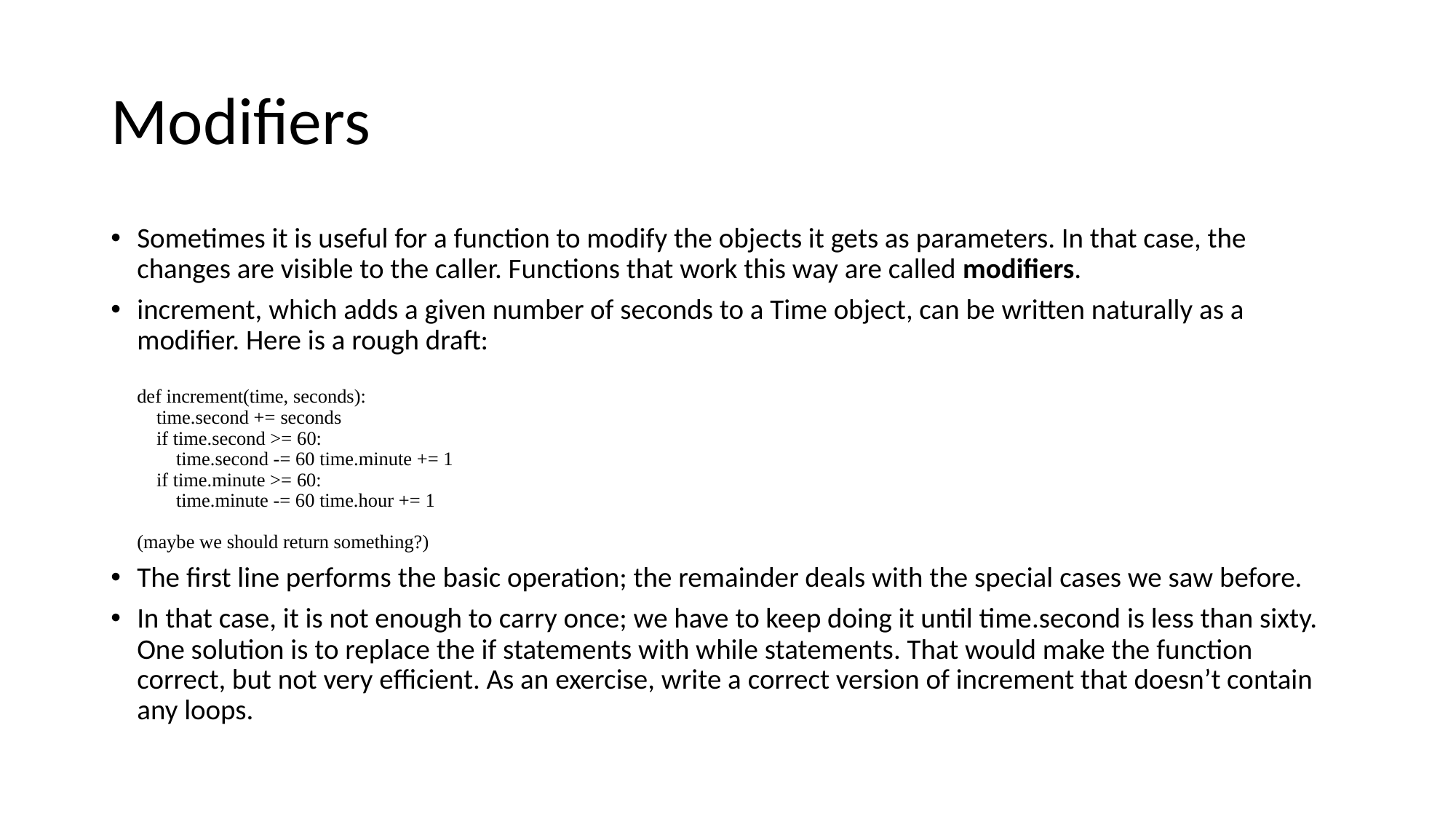

# Modifiers
Sometimes it is useful for a function to modify the objects it gets as parameters. In that case, the changes are visible to the caller. Functions that work this way are called modifiers.
increment, which adds a given number of seconds to a Time object, can be written naturally as a modifier. Here is a rough draft:
def increment(time, seconds):
    time.second += seconds
    if time.second >= 60:
        time.second -= 60 time.minute += 1
    if time.minute >= 60:
        time.minute -= 60 time.hour += 1
(maybe we should return something?)
The first line performs the basic operation; the remainder deals with the special cases we saw before.
In that case, it is not enough to carry once; we have to keep doing it until time.second is less than sixty. One solution is to replace the if statements with while statements. That would make the function correct, but not very efficient. As an exercise, write a correct version of increment that doesn’t contain any loops.